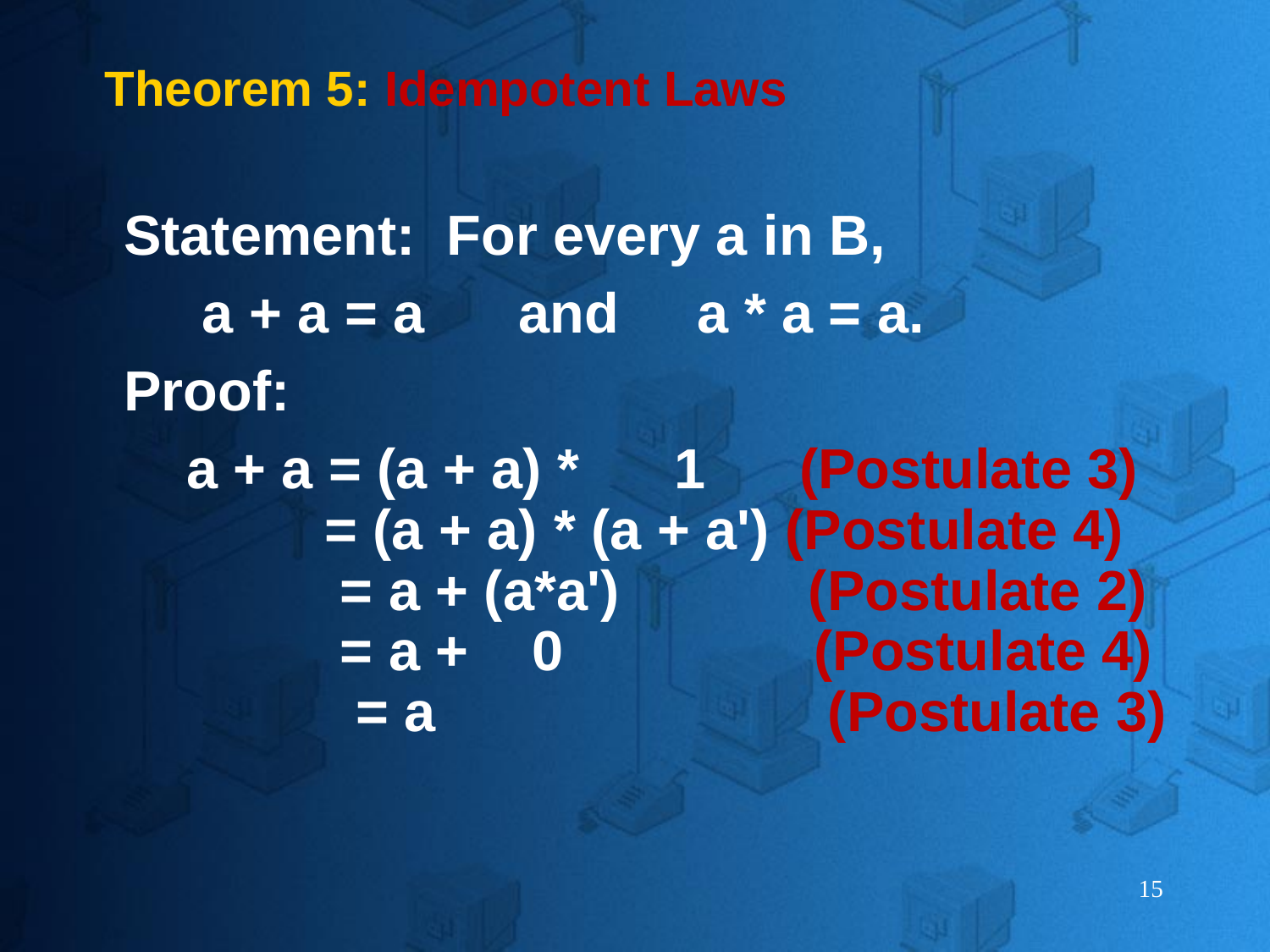

# Theorem 5: Idempotent Laws
Statement:  For every a in B,
     a + a = a      and     a * a = a.
Proof:
    a + a = (a + a) *      1      (Postulate 3)
        = (a + a) * (a + a') (Postulate 4)
         = a + (a*a')            (Postulate 2)
         = a +    0                (Postulate 4)
          = a                         (Postulate 3)
15